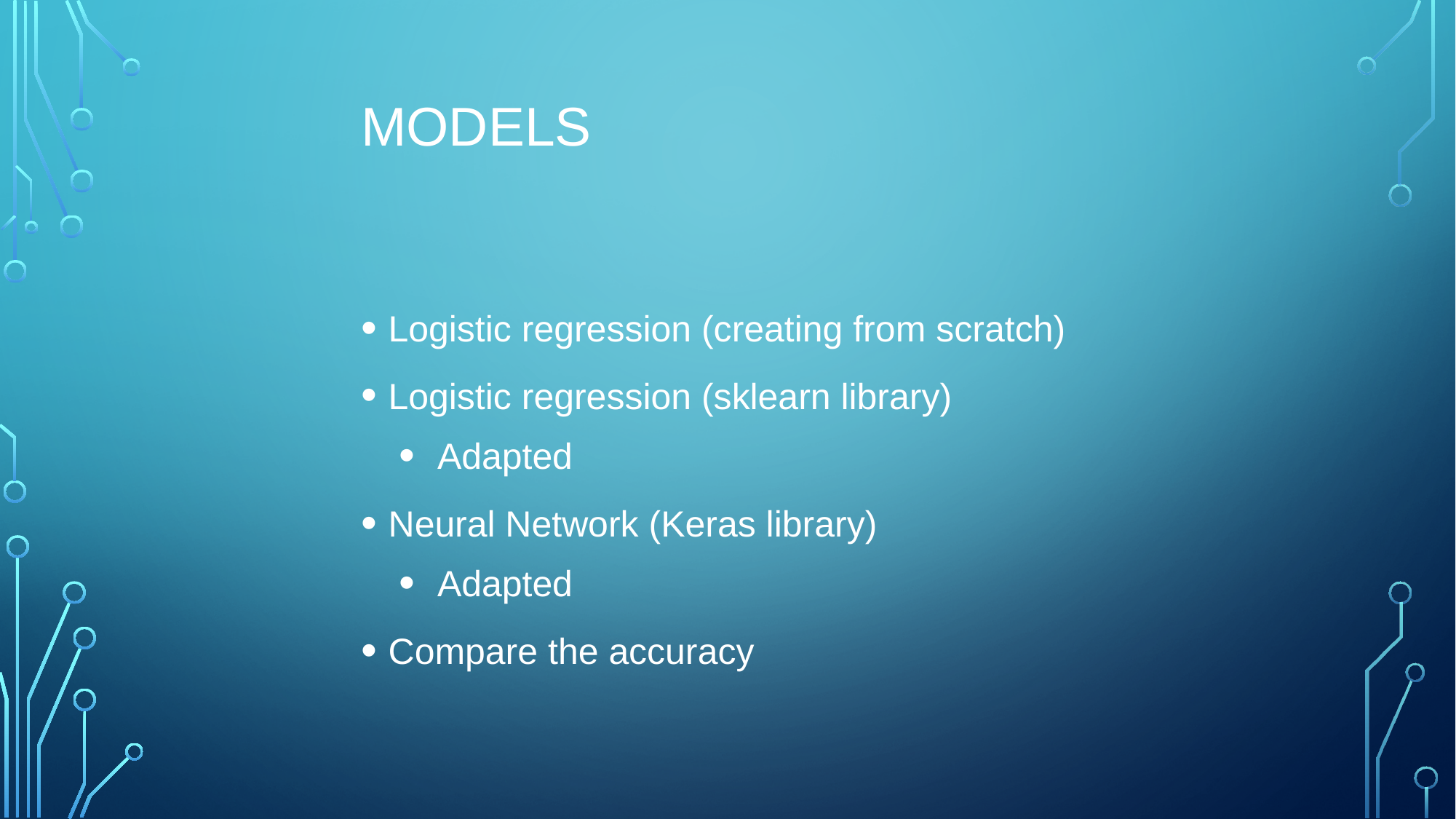

# Models
Logistic regression (creating from scratch)
Logistic regression (sklearn library)
Adapted
Neural Network (Keras library)
Adapted
Compare the accuracy